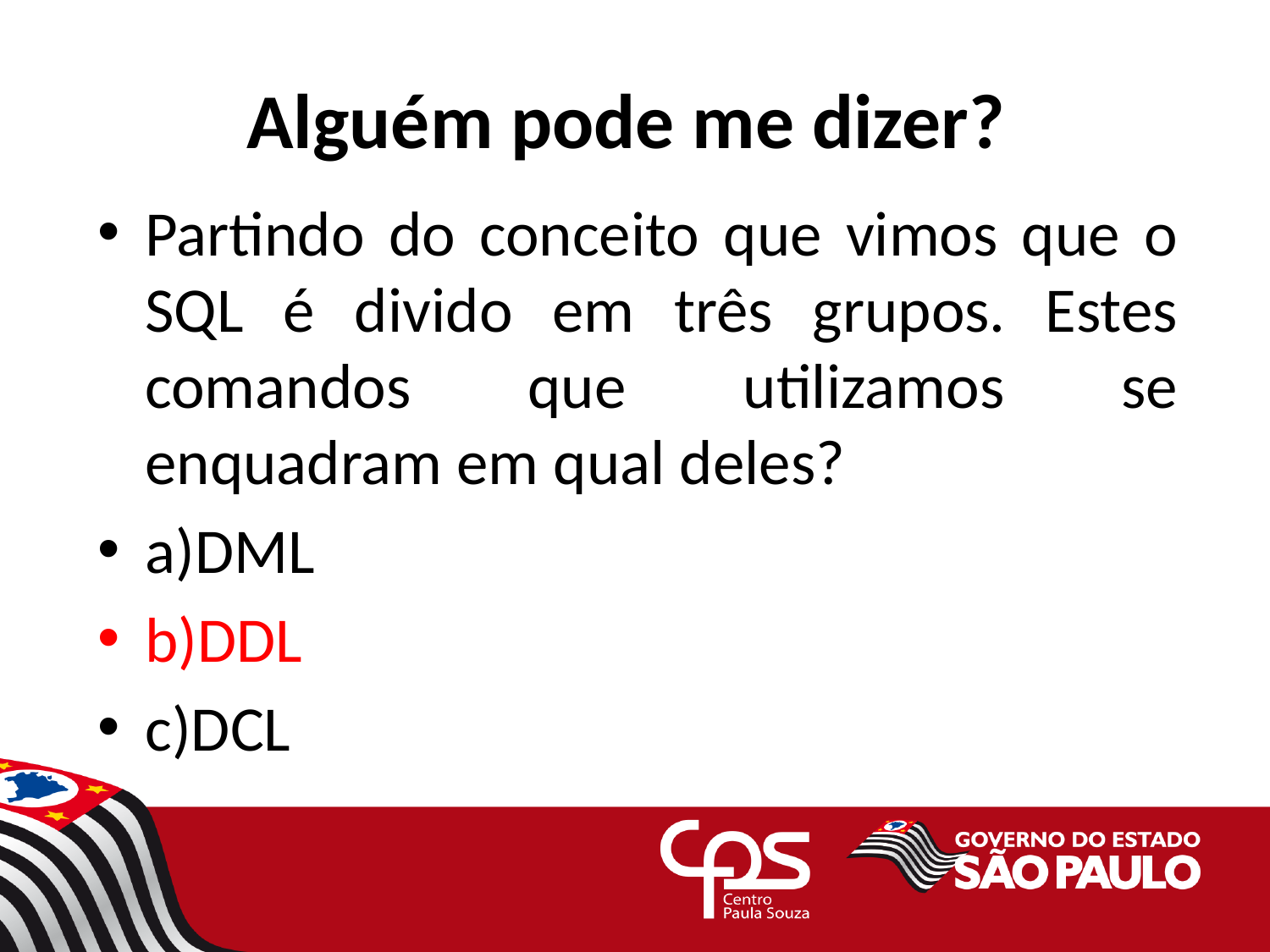

# Alguém pode me dizer?
Partindo do conceito que vimos que o SQL é divido em três grupos. Estes comandos que utilizamos se enquadram em qual deles?
a)DML
b)DDL
c)DCL